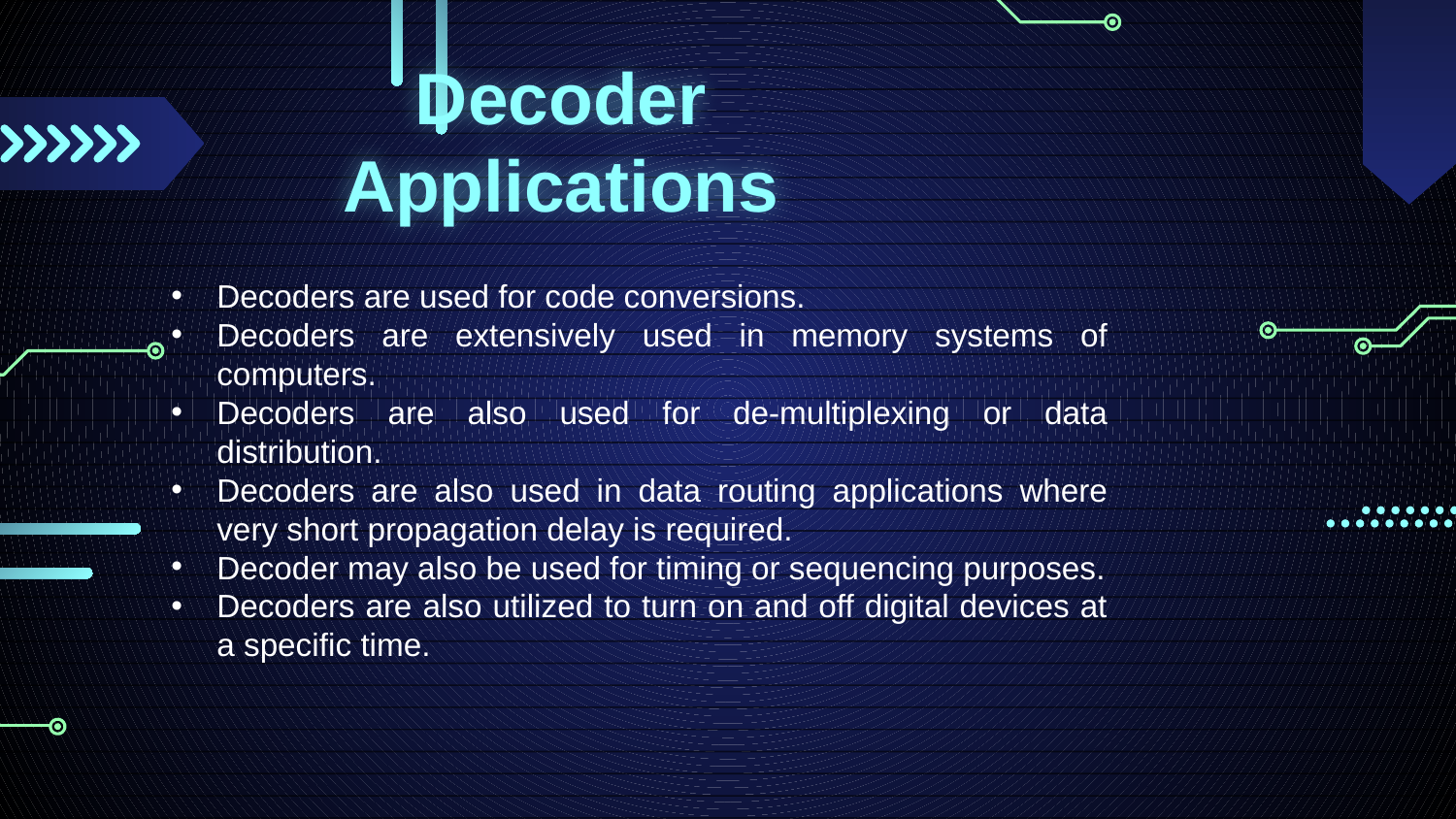

Decoder Applications
Decoders are used for code conversions.
Decoders are extensively used in memory systems of computers.
Decoders are also used for de-multiplexing or data distribution.
Decoders are also used in data routing applications where very short propagation delay is required.
Decoder may also be used for timing or sequencing purposes.
Decoders are also utilized to turn on and off digital devices at a specific time.